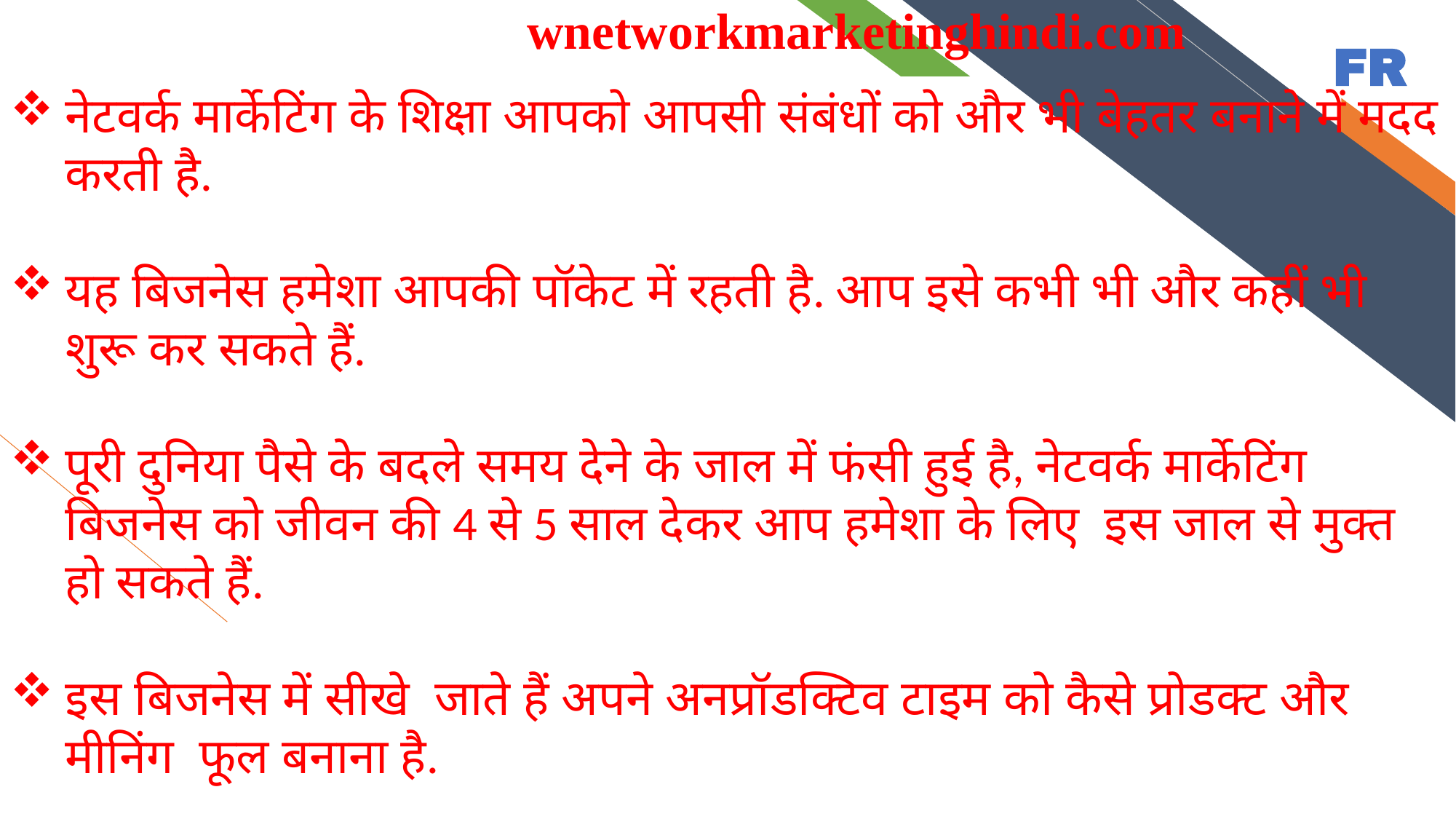

wnetworkmarketinghindi.com
नेटवर्क मार्केटिंग के शिक्षा आपको आपसी संबंधों को और भी बेहतर बनाने में मदद करती है.

यह बिजनेस हमेशा आपकी पॉकेट में रहती है. आप इसे कभी भी और कहीं भी शुरू कर सकते हैं.

पूरी दुनिया पैसे के बदले समय देने के जाल में फंसी हुई है, नेटवर्क मार्केटिंग बिजनेस को जीवन की 4 से 5 साल देकर आप हमेशा के लिए  इस जाल से मुक्त हो सकते हैं.

इस बिजनेस में सीखे  जाते हैं अपने अनप्रॉडक्टिव टाइम को कैसे प्रोडक्ट और मीनिंग  फूल बनाना है.